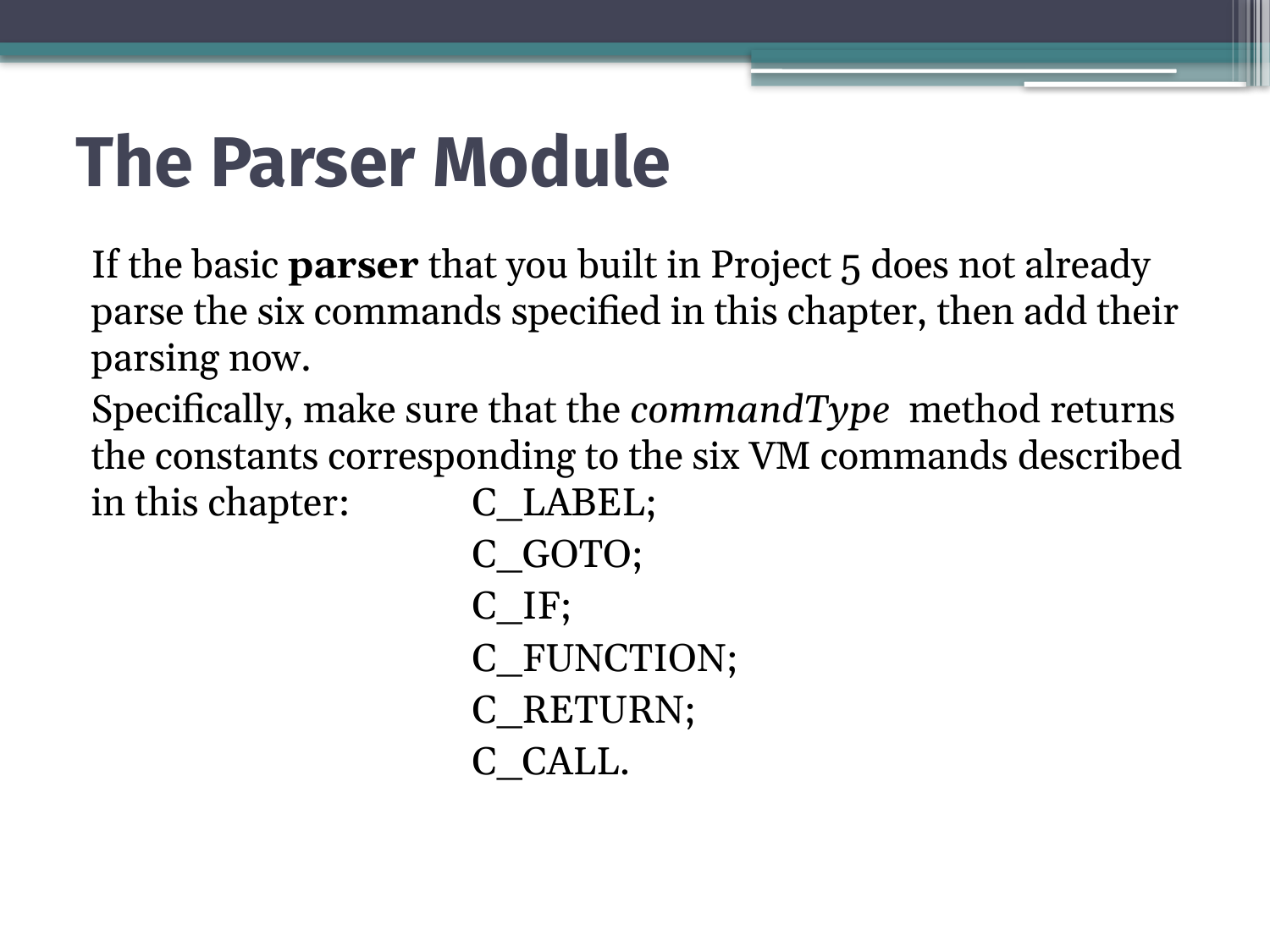

# The Parser Module
If the basic parser that you built in Project 5 does not already parse the six commands specified in this chapter, then add their parsing now.
Specifically, make sure that the commandType  method returns the constants corresponding to the six VM commands described in this chapter: 	C_LABEL;
			C_GOTO;
			C_IF;
			C_FUNCTION;
			C_RETURN;
			C_CALL.